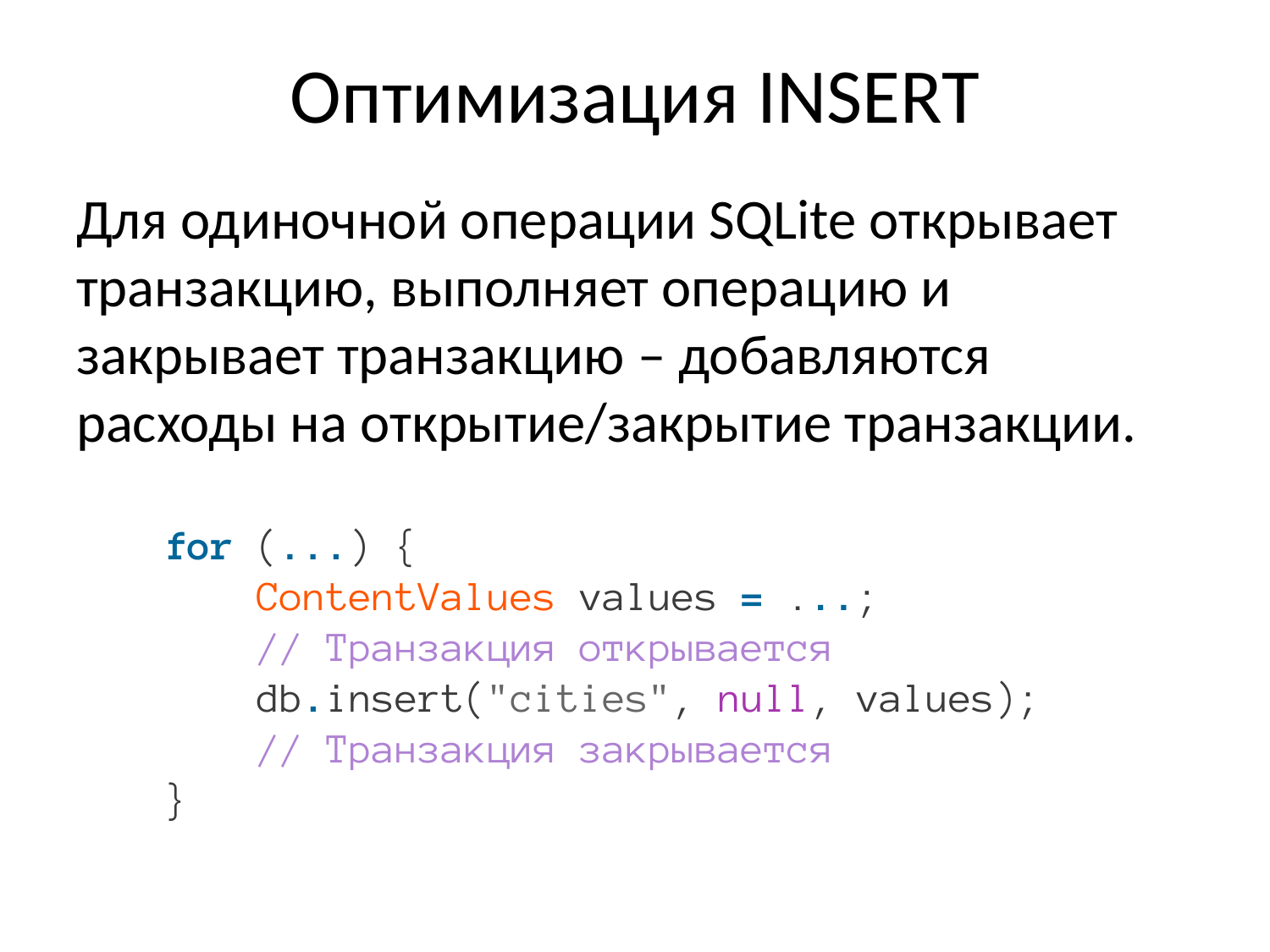

# Оптимизация INSERT
Для одиночной операции SQLite открывает транзакцию, выполняет операцию и закрывает транзакцию – добавляются расходы на открытие/закрытие транзакции.
for (...) {
    ContentValues values = ...;
    // Транзакция открывается
    db.insert("cities", null, values);
    // Транзакция закрывается
}